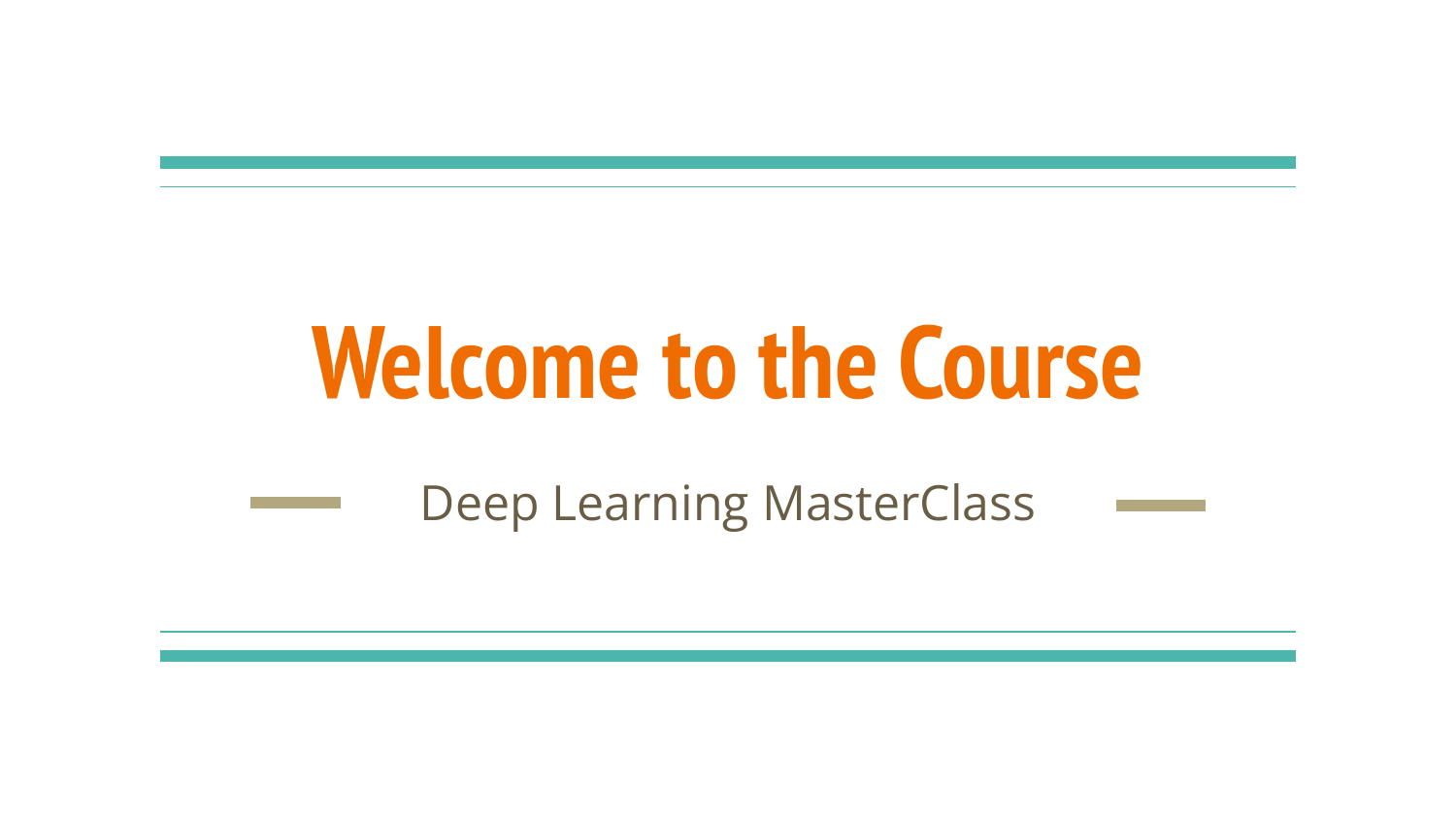

# Welcome to the Course
Deep Learning MasterClass